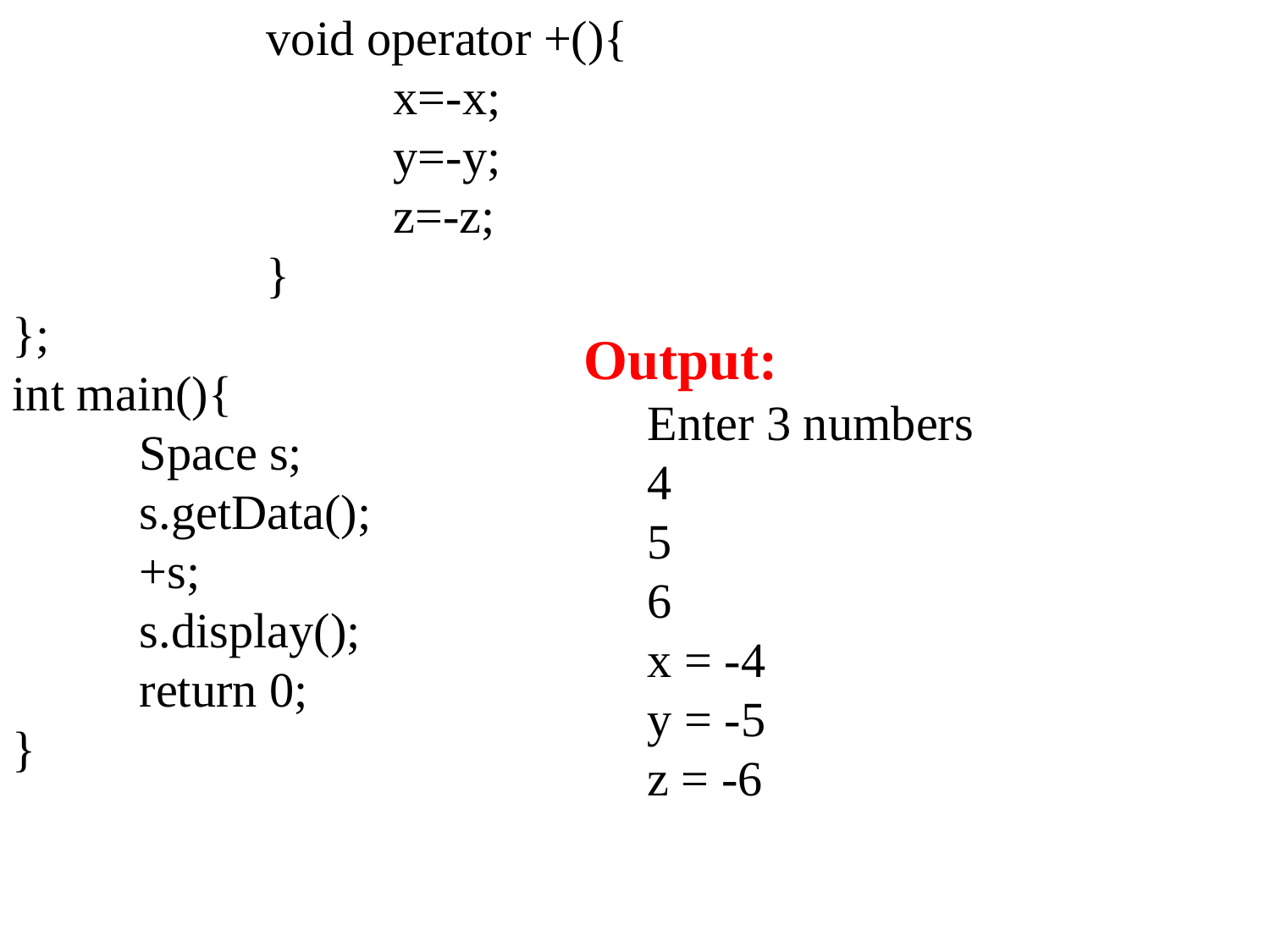

void operator +(){
			x=-x;
			y=-y;
			z=-z;
		}
};
int main(){
	Space s;
	s.getData();
	+s;
	s.display();
	return 0;
}

Output:
Enter 3 numbers
4
5
6
x = -4
y = -5
z = -6